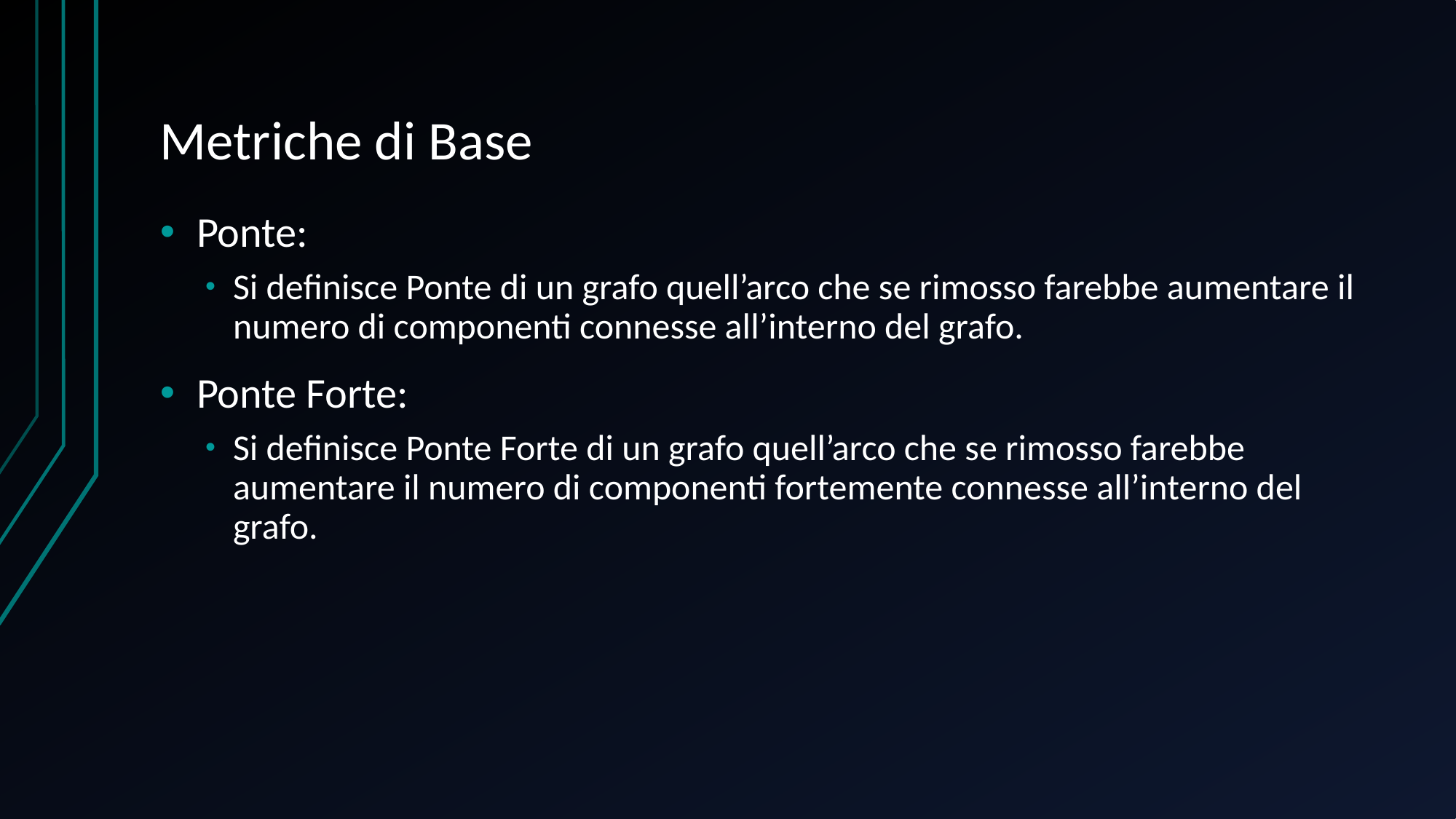

# Metriche di Base
Ponte:
Si definisce Ponte di un grafo quell’arco che se rimosso farebbe aumentare il numero di componenti connesse all’interno del grafo.
Ponte Forte:
Si definisce Ponte Forte di un grafo quell’arco che se rimosso farebbe aumentare il numero di componenti fortemente connesse all’interno del grafo.